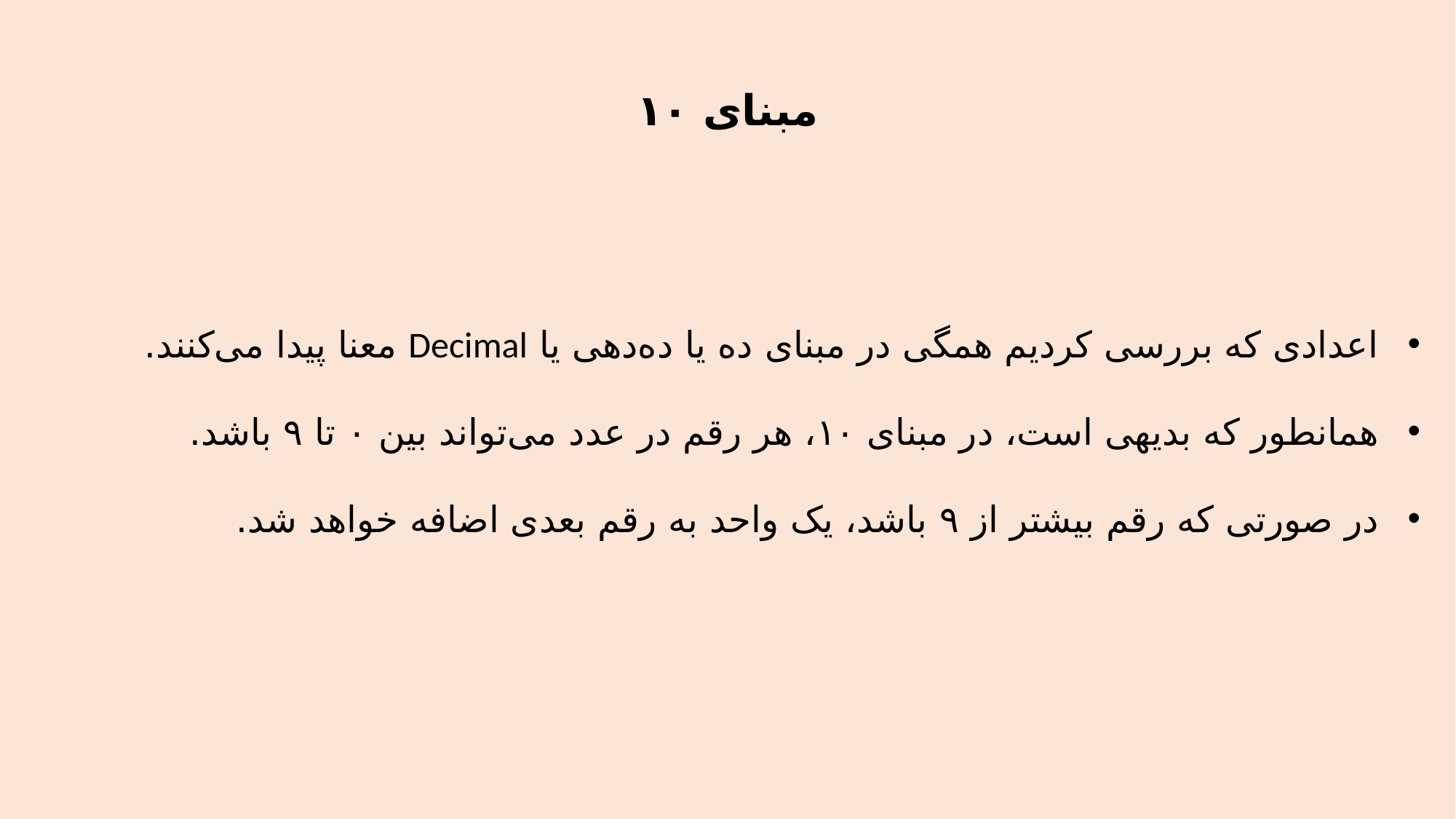

مبنای ۱۰
اعدادی که بررسی کردیم همگی در مبنای ده یا ده‌دهی یا Decimal معنا پیدا می‌کنند.

همانطور که بدیهی است، در مبنای ۱۰، هر رقم در عدد می‌تواند بین ۰ تا ۹ باشد.

در صورتی که رقم بیشتر از ۹ باشد، یک واحد به رقم بعدی اضافه خواهد شد.